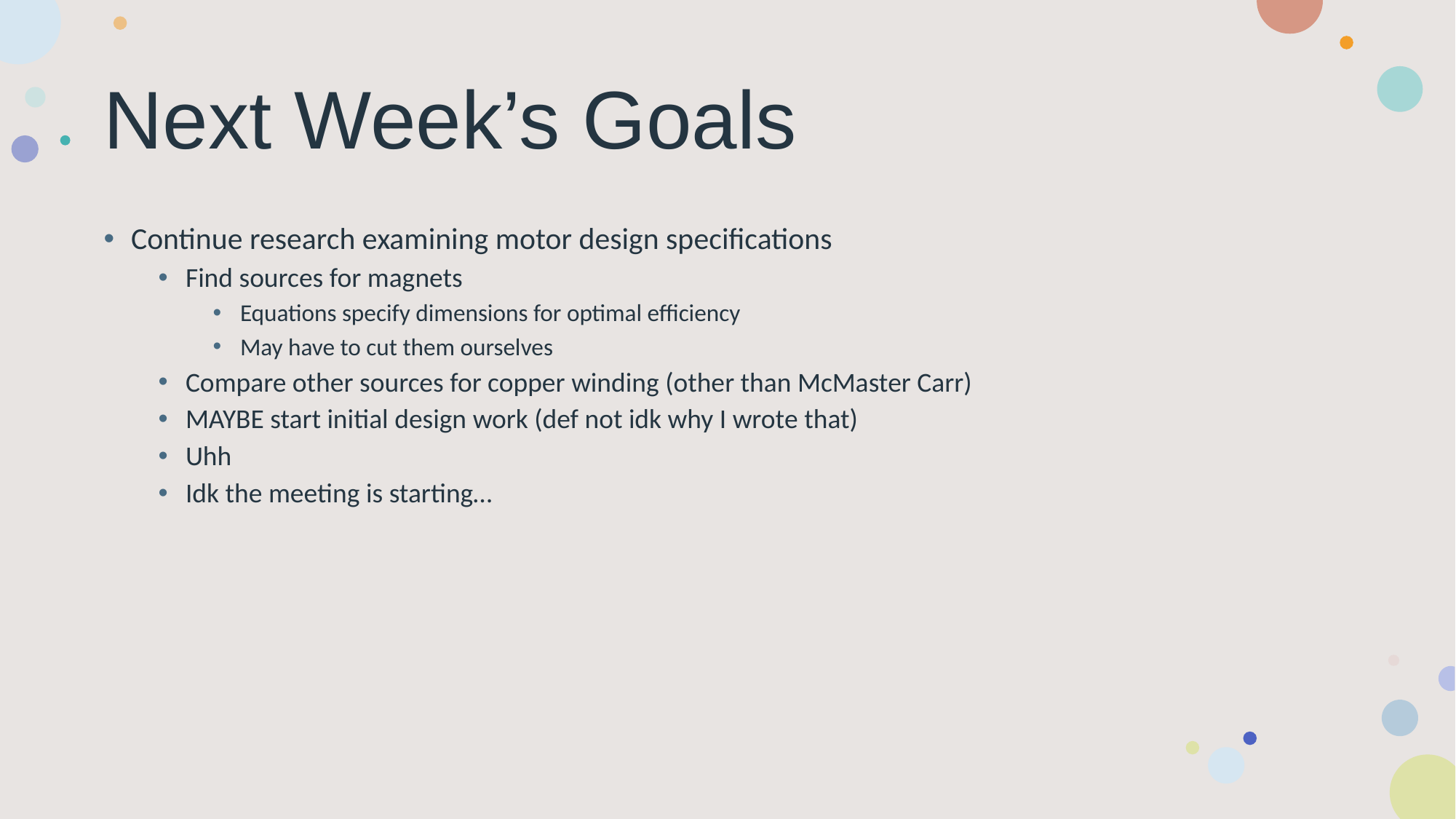

# Next Week’s Goals
Continue research examining motor design specifications
Find sources for magnets
Equations specify dimensions for optimal efficiency
May have to cut them ourselves
Compare other sources for copper winding (other than McMaster Carr)
MAYBE start initial design work (def not idk why I wrote that)
Uhh
Idk the meeting is starting…